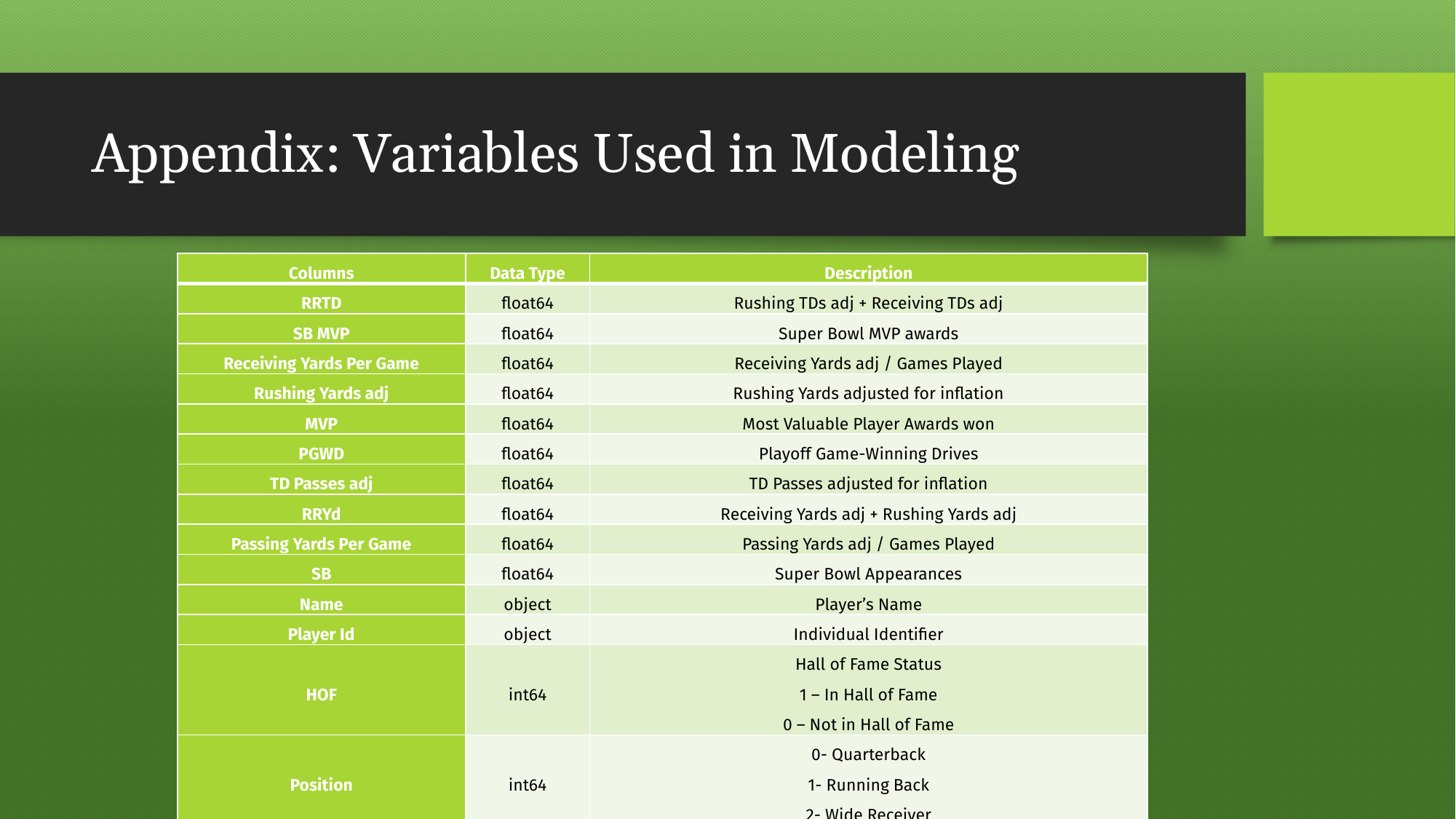

# Appendix: Variables Used in Modeling
| Columns | Data Type | Description |
| --- | --- | --- |
| RRTD | float64 | Rushing TDs adj + Receiving TDs adj |
| SB MVP | float64 | Super Bowl MVP awards |
| Receiving Yards Per Game | float64 | Receiving Yards adj / Games Played |
| Rushing Yards adj | float64 | Rushing Yards adjusted for inflation |
| MVP | float64 | Most Valuable Player Awards won |
| PGWD | float64 | Playoff Game-Winning Drives |
| TD Passes adj | float64 | TD Passes adjusted for inflation |
| RRYd | float64 | Receiving Yards adj + Rushing Yards adj |
| Passing Yards Per Game | float64 | Passing Yards adj / Games Played |
| SB | float64 | Super Bowl Appearances |
| Name | object | Player’s Name |
| Player Id | object | Individual Identifier |
| HOF | int64 | Hall of Fame Status 1 – In Hall of Fame 0 – Not in Hall of Fame |
| Position | int64 | 0- Quarterback 1- Running Back 2- Wide Receiver |